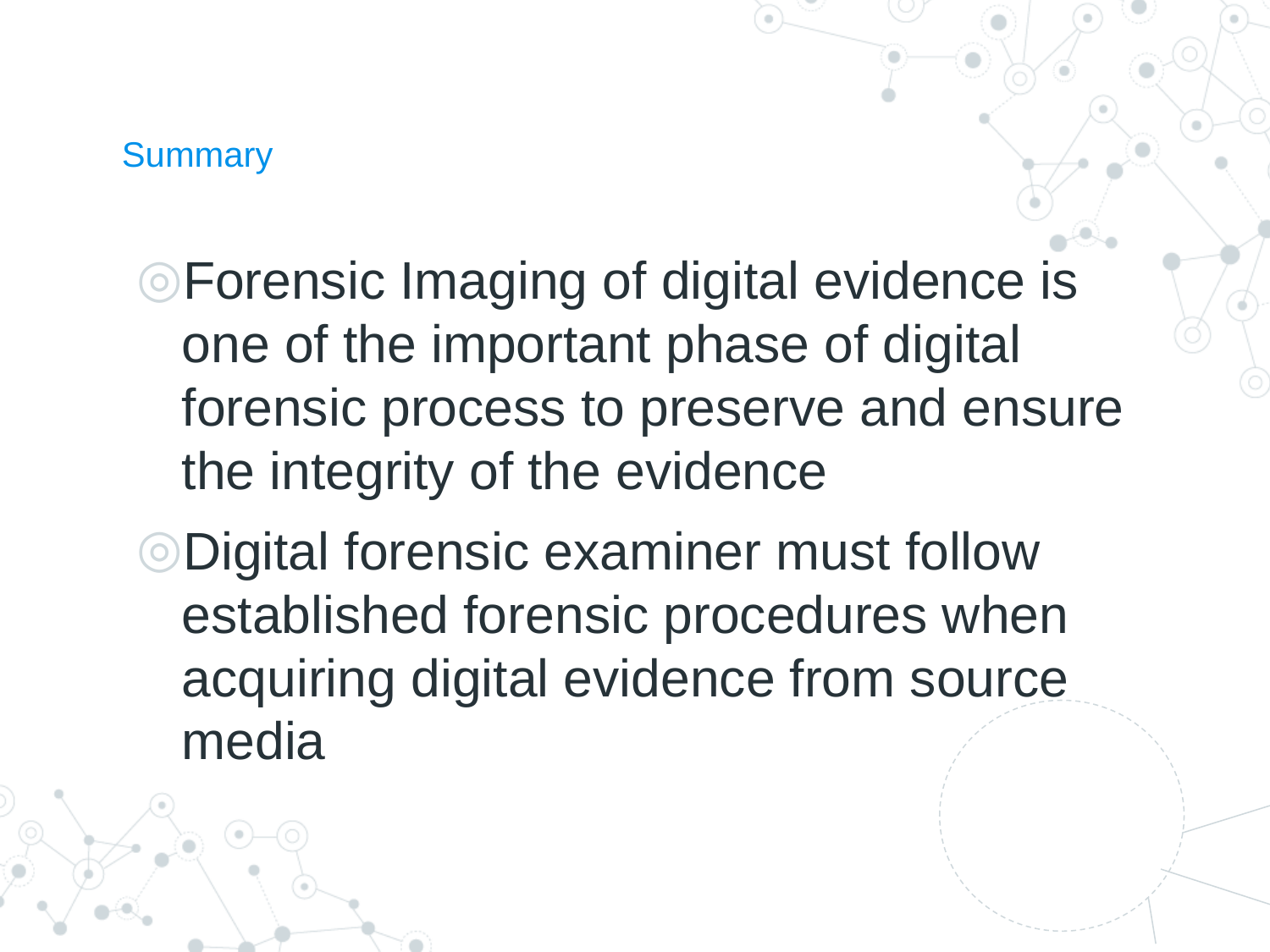

# Summary
Forensic Imaging of digital evidence is one of the important phase of digital forensic process to preserve and ensure the integrity of the evidence

Digital forensic examiner must follow established forensic procedures when acquiring digital evidence from source media